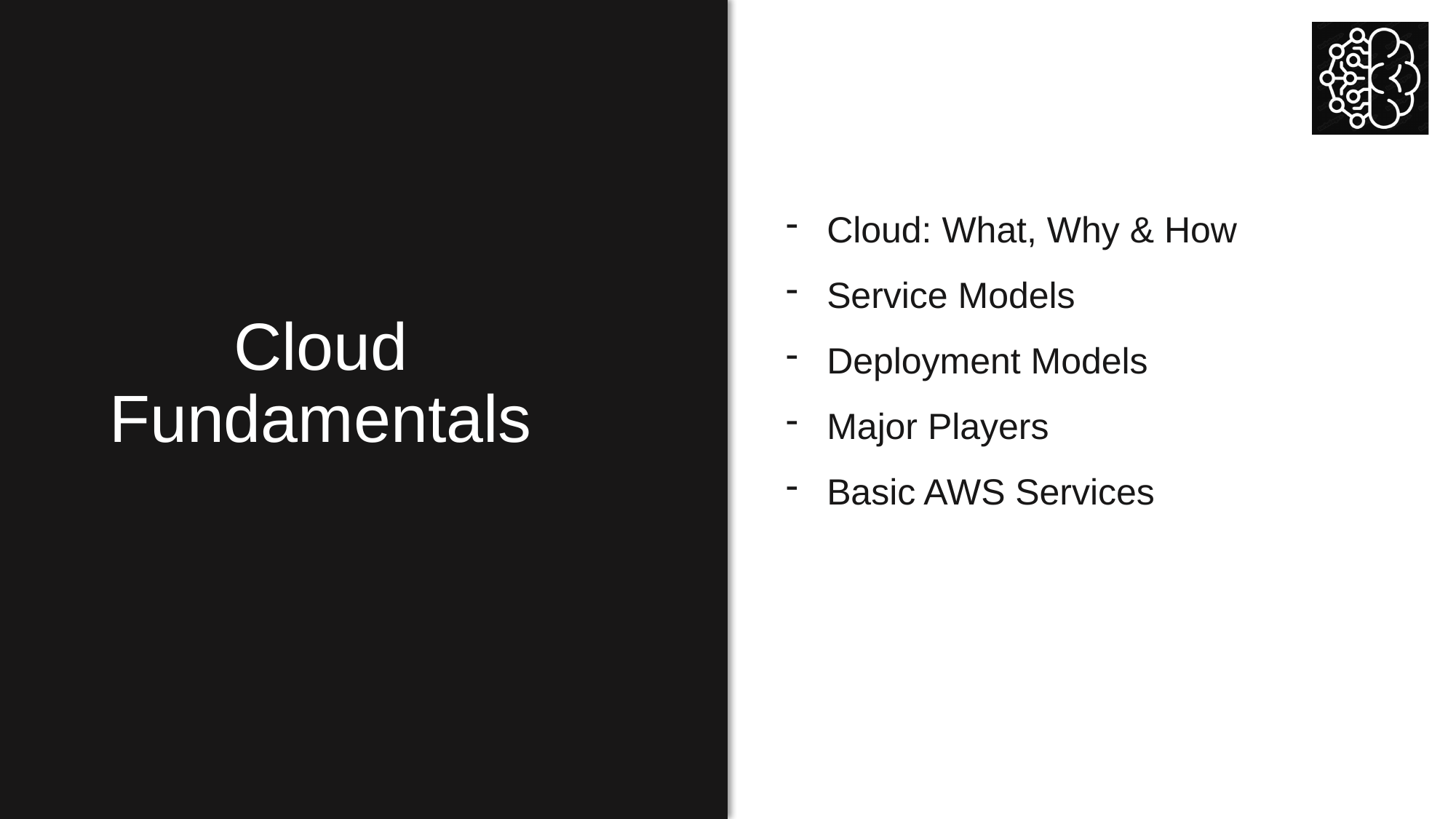

Cloud: What, Why & How
Service Models
Deployment Models
Major Players
Basic AWS Services
Cloud Fundamentals